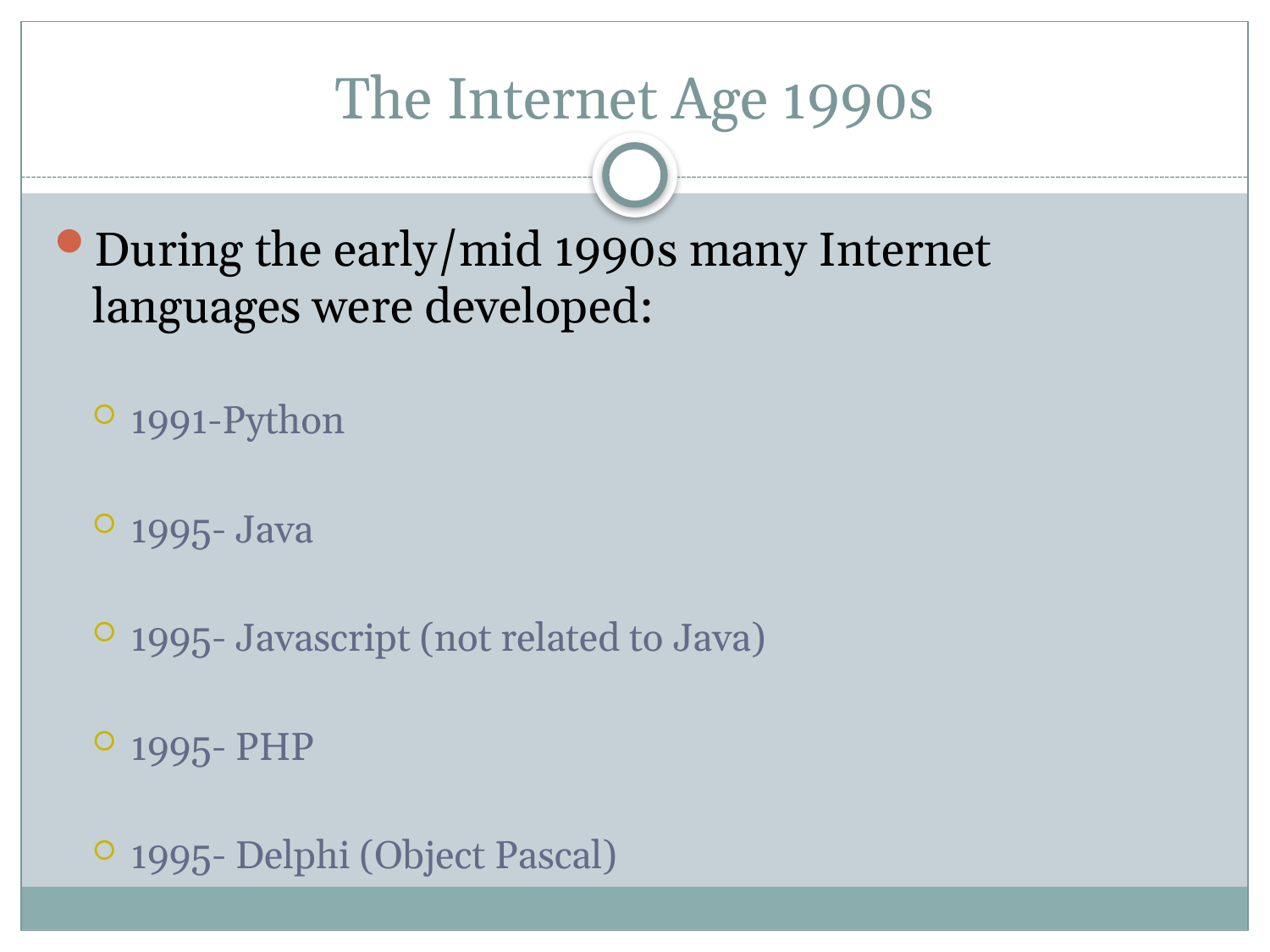

# The Internet Age 1990s
During the early/mid 1990s many Internet languages were developed:

1991-Python

1995- Java

1995- Javascript (not related to Java)

1995- PHP

1995- Delphi (Object Pascal)